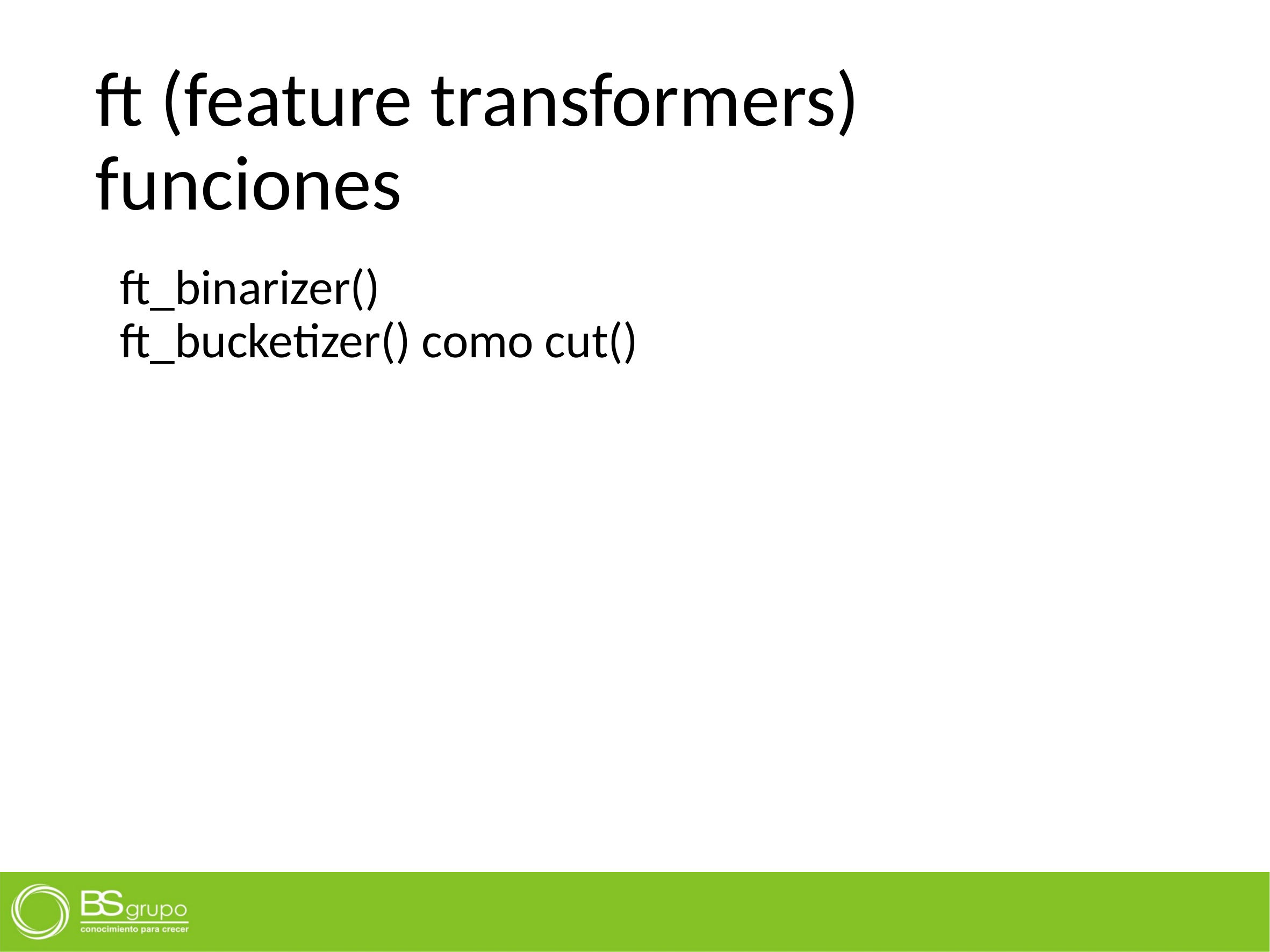

# ft (feature transformers) funciones
ft_binarizer()
ft_bucketizer() como cut()